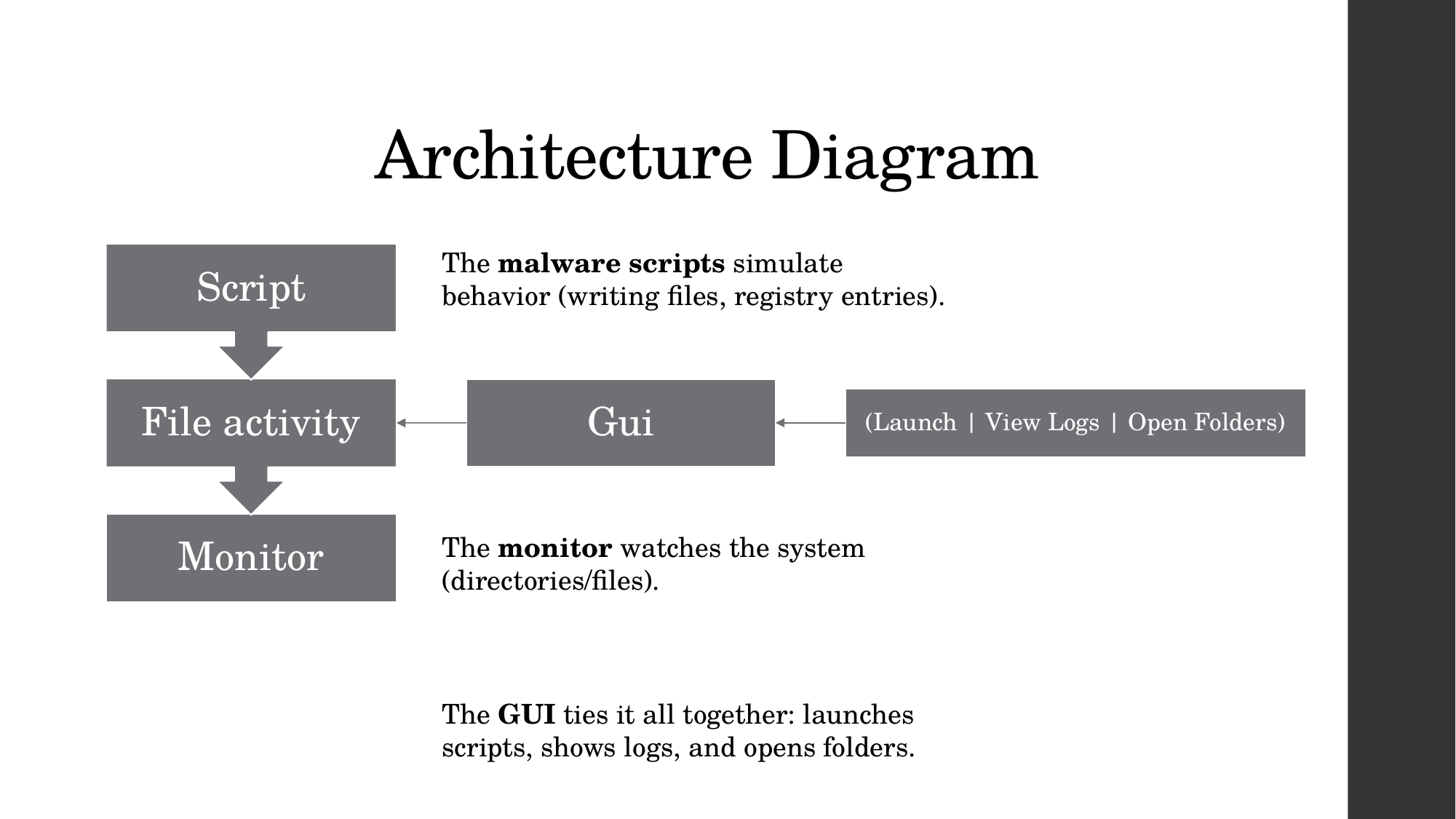

# Architecture Diagram
The malware scripts simulate behavior (writing files, registry entries).
Monitor
File activity
Script

Gui

(Launch | View Logs | Open Folders)
The monitor watches the system (directories/files).
The GUI ties it all together: launches scripts, shows logs, and opens folders.